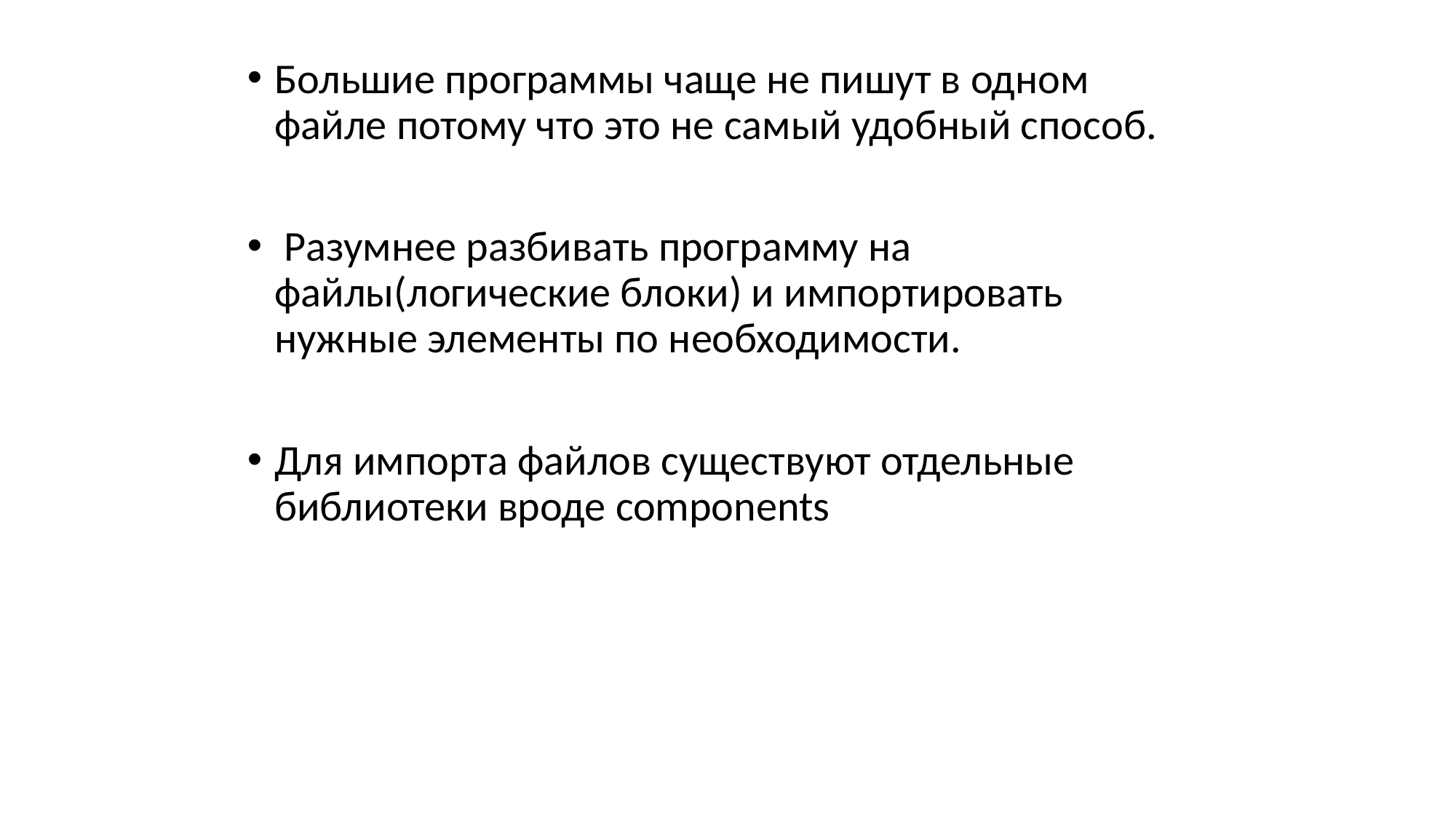

#
Большие программы чаще не пишут в одном файле потому что это не самый удобный способ.

 Разумнее разбивать программу на файлы(логические блоки) и импортировать нужные элементы по необходимости.

Для импорта файлов существуют отдельные библиотеки вроде components